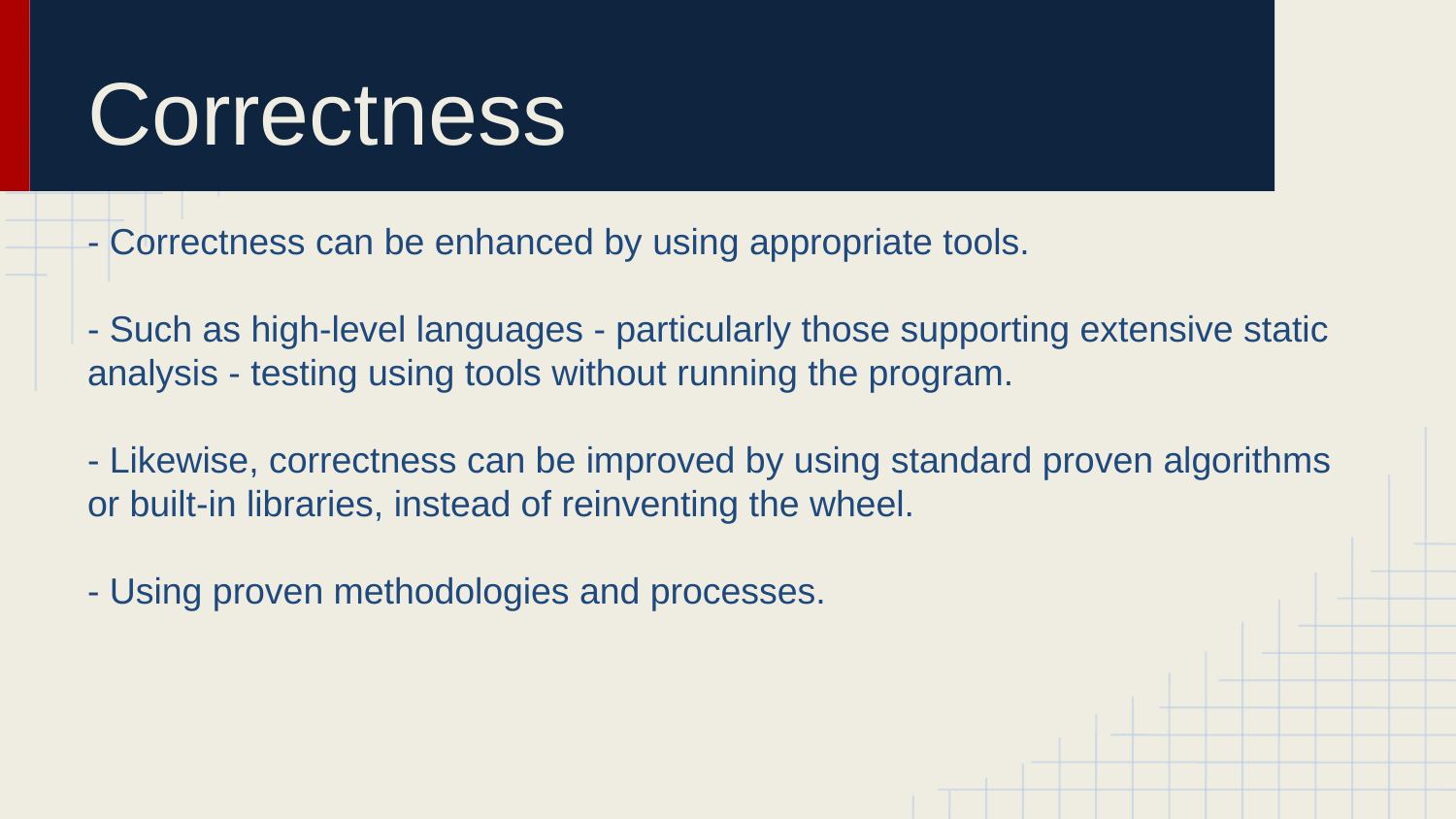

# Correctness
- Correctness can be enhanced by using appropriate tools.

- Such as high-level languages - particularly those supporting extensive static analysis - testing using tools without running the program.

- Likewise, correctness can be improved by using standard proven algorithms or built-in libraries, instead of reinventing the wheel.

- Using proven methodologies and processes.